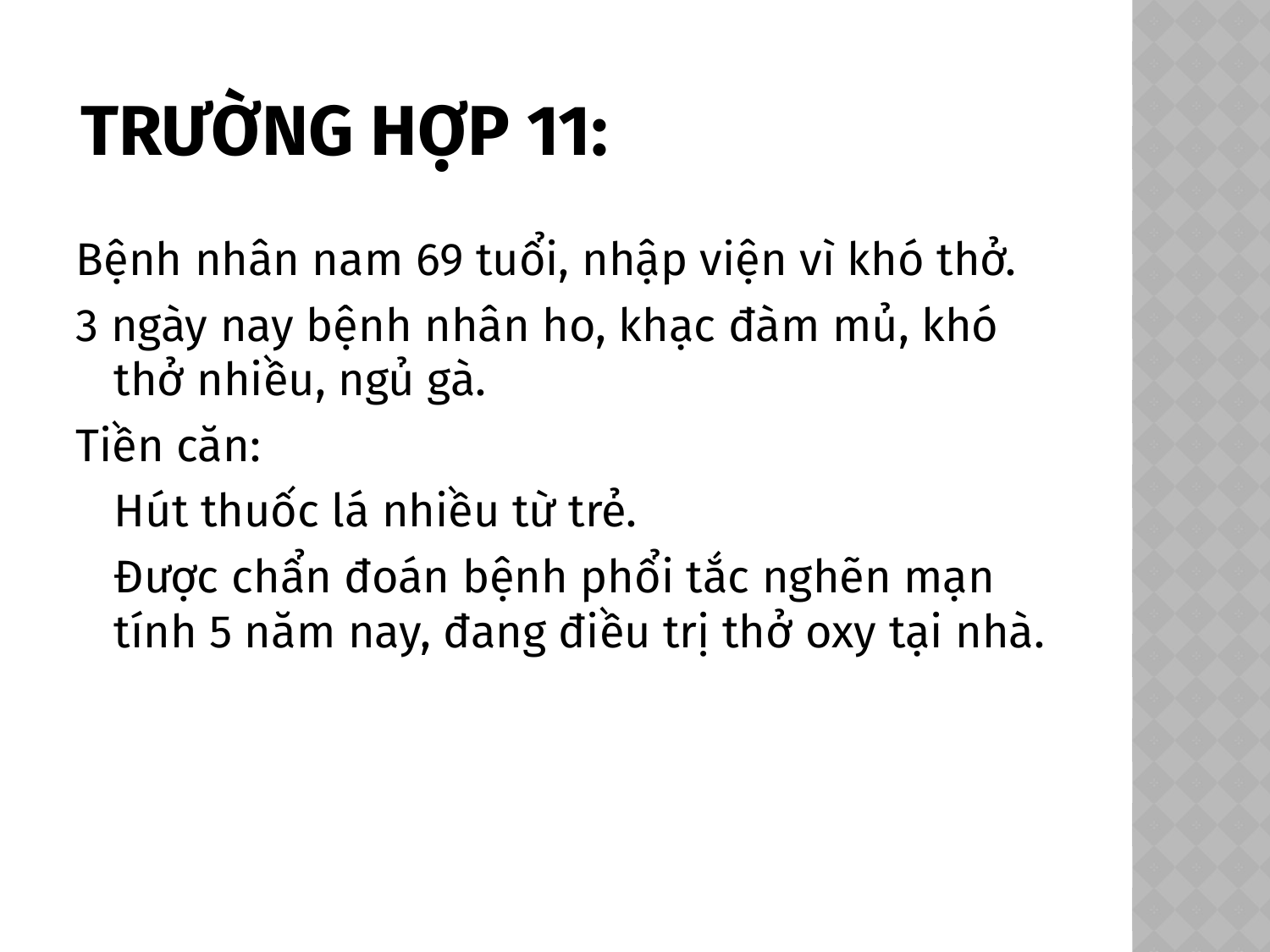

# Trường hợp 11:
Bệnh nhân nam 69 tuổi, nhập viện vì khó thở.
3 ngày nay bệnh nhân ho, khạc đàm mủ, khó thở nhiều, ngủ gà.
Tiền căn:
	Hút thuốc lá nhiều từ trẻ.
	Được chẩn đoán bệnh phổi tắc nghẽn mạn tính 5 năm nay, đang điều trị thở oxy tại nhà.